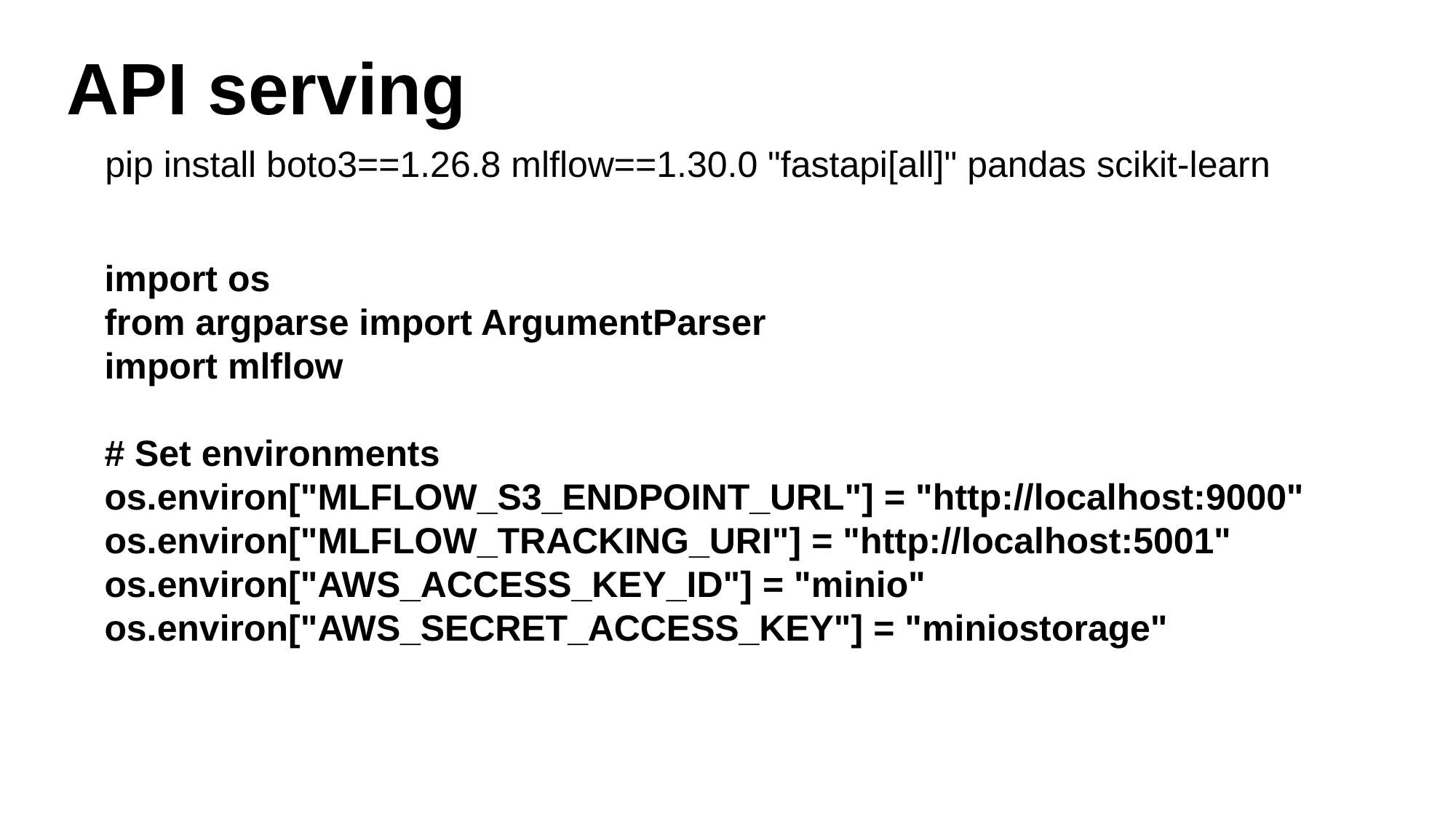

API serving

pip install boto3==1.26.8 mlflow==1.30.0 "fastapi[all]" pandas scikit-learn

import os
from argparse import ArgumentParser
import mlflow

# Set environments
os.environ["MLFLOW_S3_ENDPOINT_URL"] = "http://localhost:9000"
os.environ["MLFLOW_TRACKING_URI"] = "http://localhost:5001"
os.environ["AWS_ACCESS_KEY_ID"] = "minio"
os.environ["AWS_SECRET_ACCESS_KEY"] = "miniostorage"